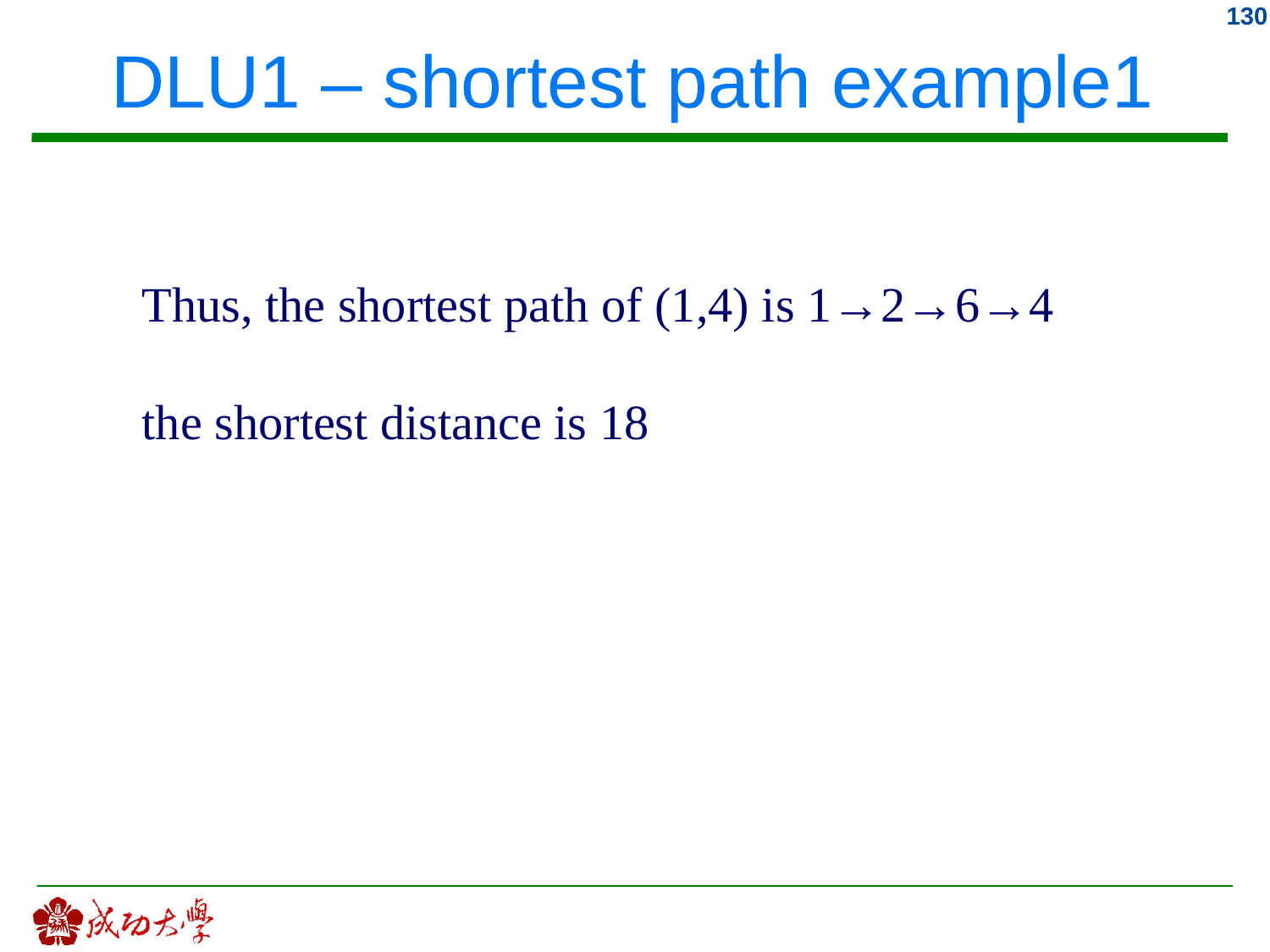

# DLU1 – shortest path example1
Thus, the shortest path of (1,4) is 1→2→6→4

the shortest distance is 18